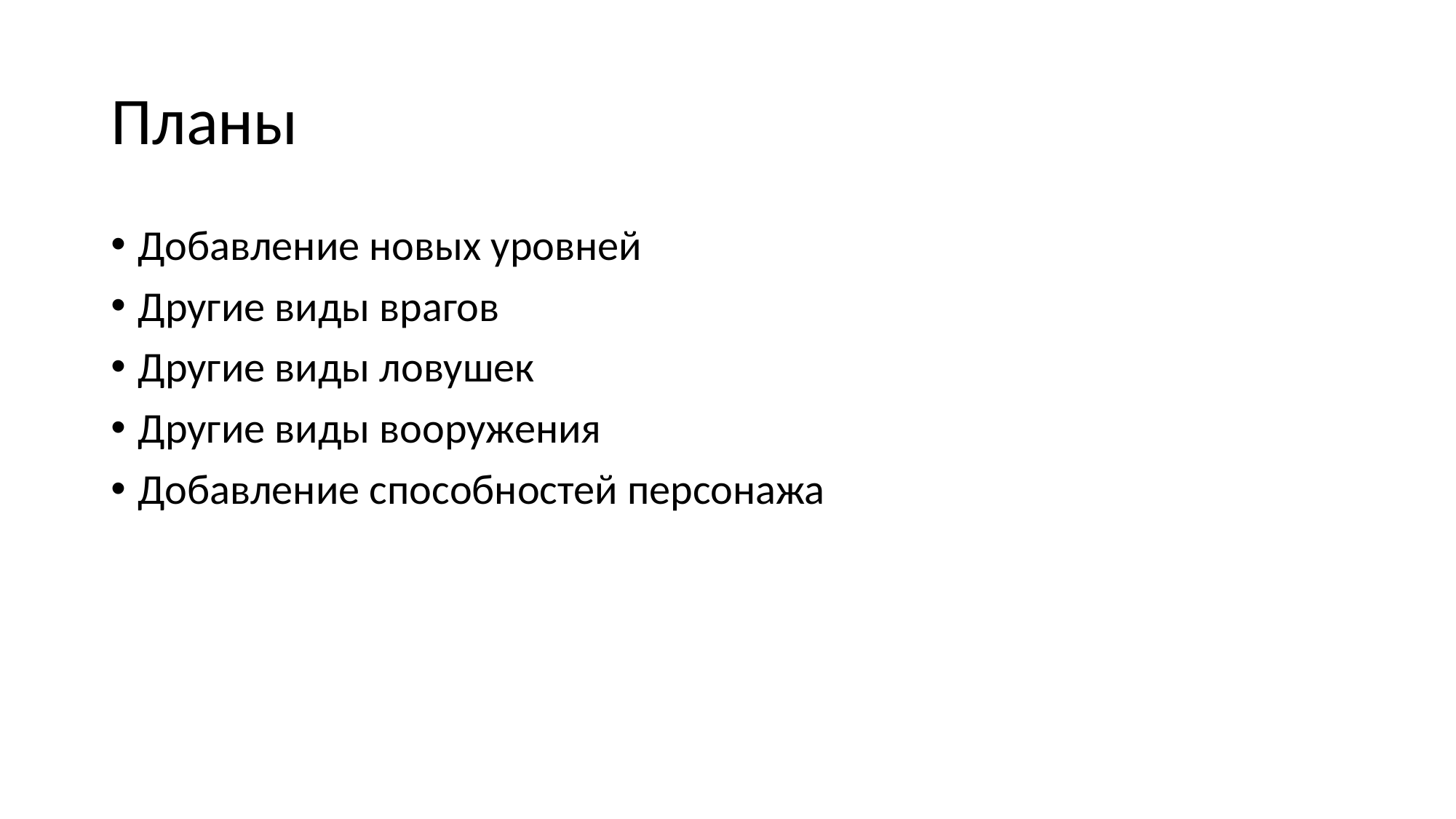

# Планы
Добавление новых уровней
Другие виды врагов
Другие виды ловушек
Другие виды вооружения
Добавление способностей персонажа